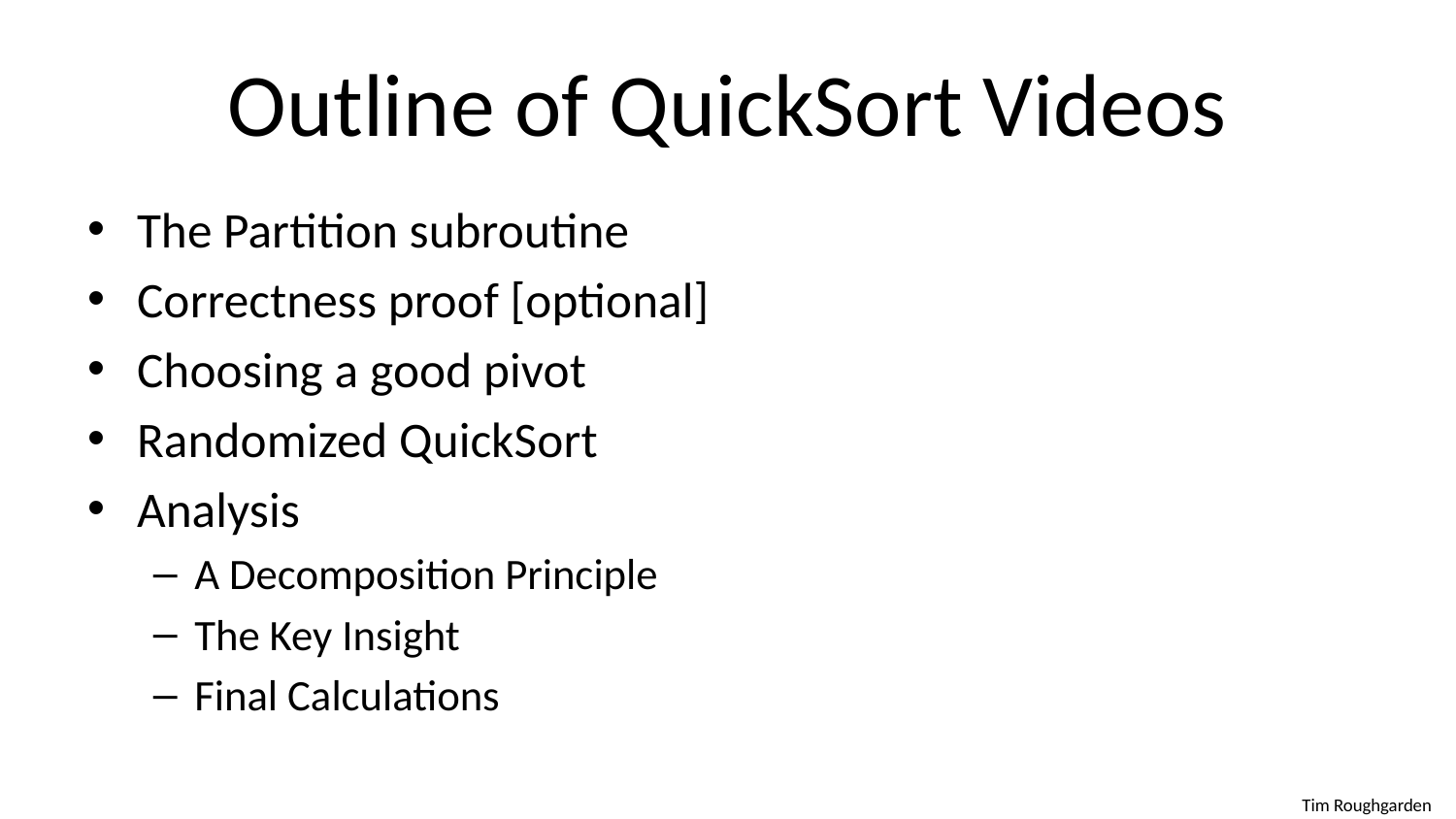

# Outline of QuickSort Videos
The Partition subroutine
Correctness proof [optional]
Choosing a good pivot
Randomized QuickSort
Analysis
A Decomposition Principle
The Key Insight
Final Calculations